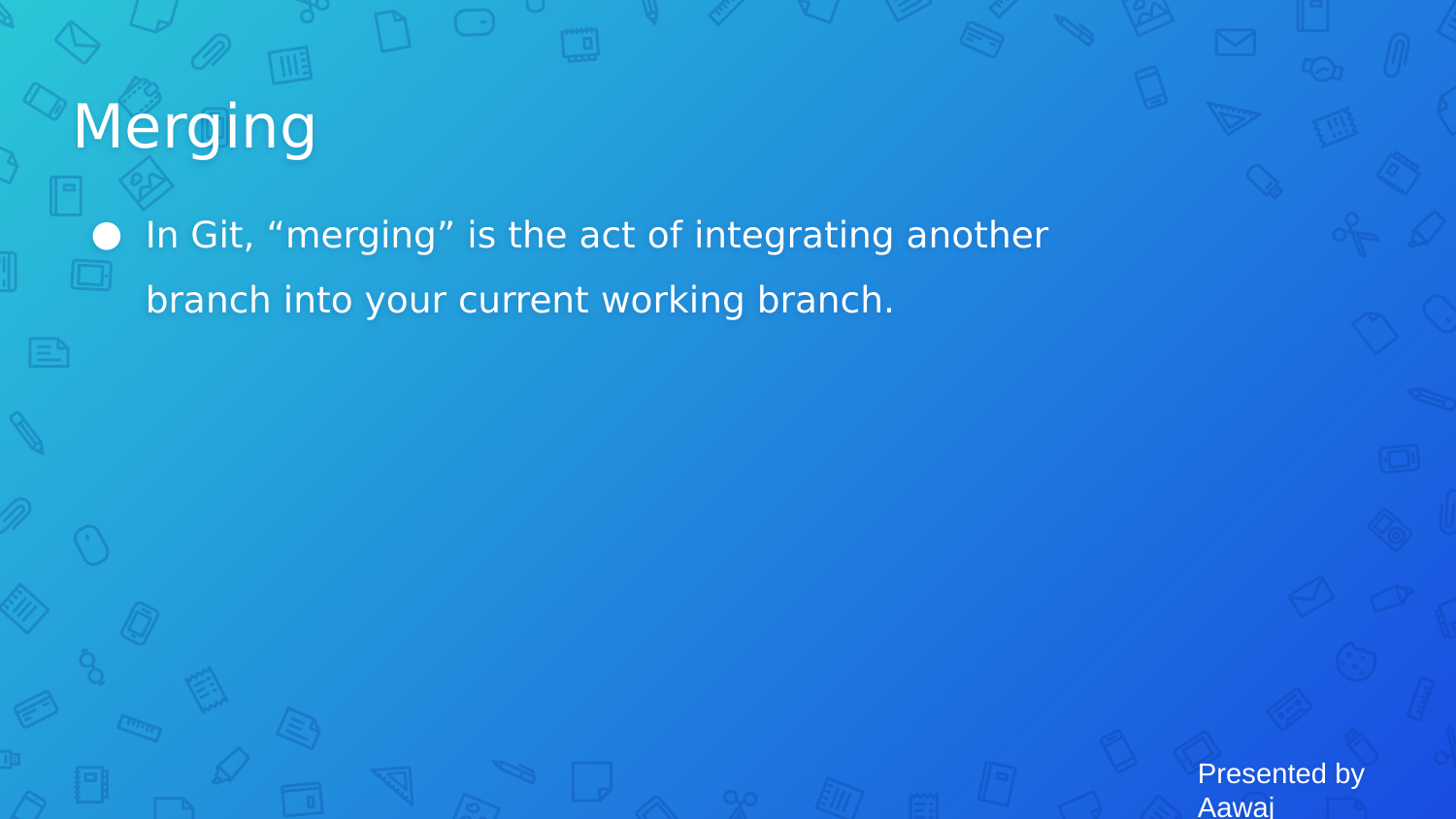

Merging
In Git, “merging” is the act of integrating another branch into your current working branch.
Presented by Aawaj